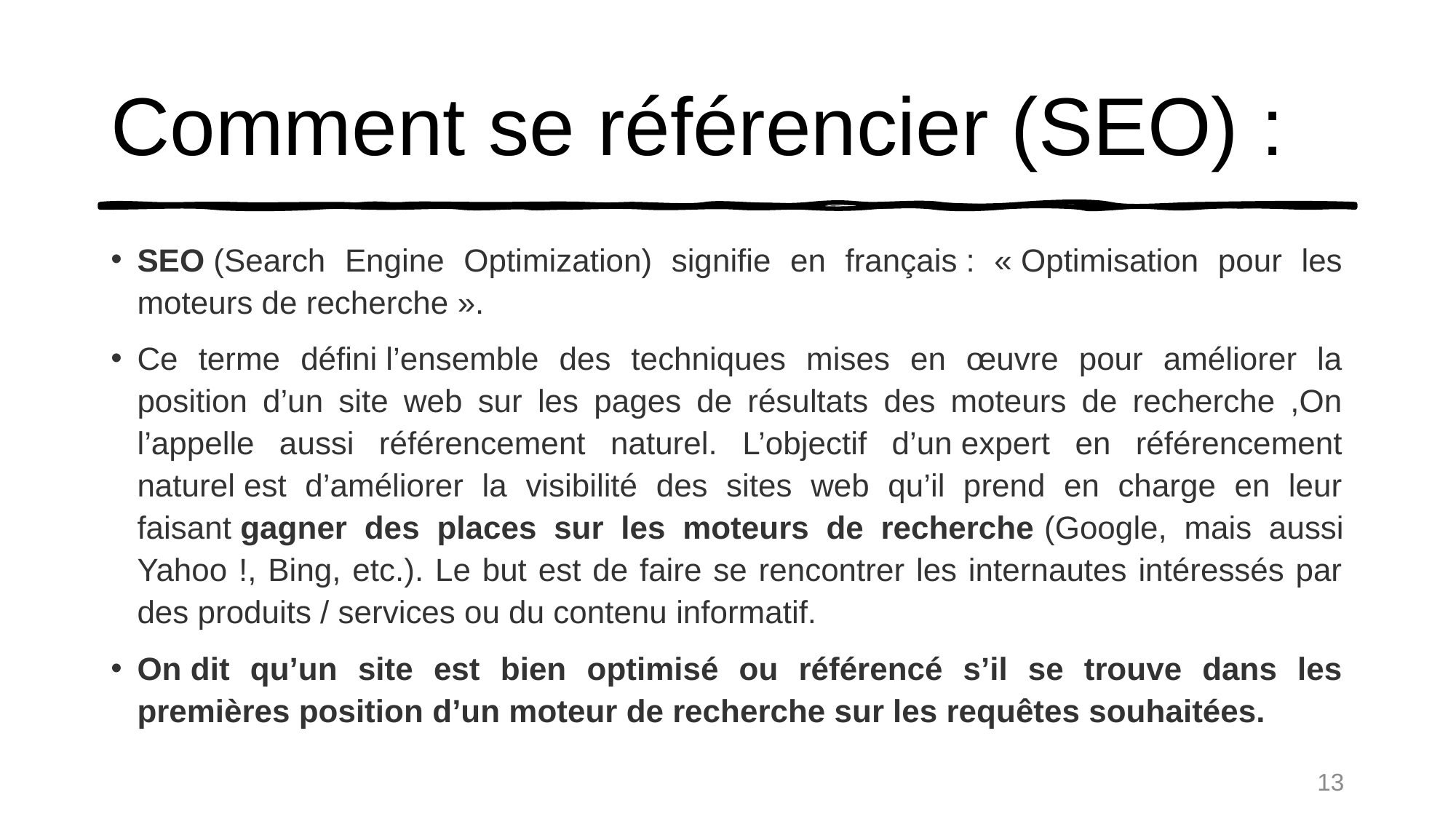

# Comment se référencier (SEO) :
SEO (Search Engine Optimization) signifie en français : « Optimisation pour les moteurs de recherche ».
Ce terme défini l’ensemble des techniques mises en œuvre pour améliorer la position d’un site web sur les pages de résultats des moteurs de recherche ,On l’appelle aussi référencement naturel. L’objectif d’un expert en référencement naturel est d’améliorer la visibilité des sites web qu’il prend en charge en leur faisant gagner des places sur les moteurs de recherche (Google, mais aussi Yahoo !, Bing, etc.). Le but est de faire se rencontrer les internautes intéressés par des produits / services ou du contenu informatif.
On dit qu’un site est bien optimisé ou référencé s’il se trouve dans les premières position d’un moteur de recherche sur les requêtes souhaitées.
13